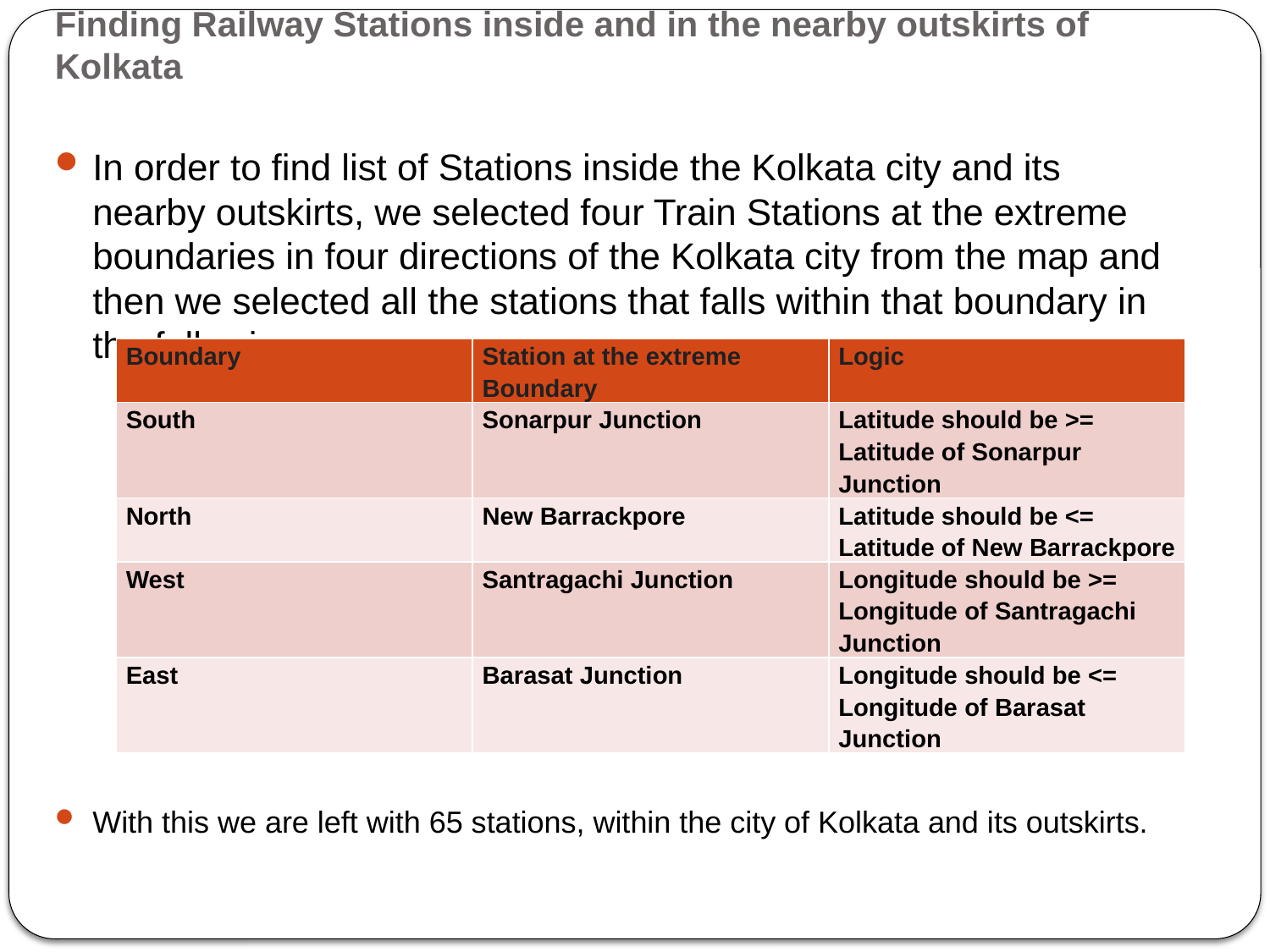

# Finding Railway Stations inside and in the nearby outskirts of  Kolkata
In order to find list of Stations inside the Kolkata city and its nearby outskirts, we selected four Train Stations at the extreme boundaries in four directions of the Kolkata city from the map and then we selected all the stations that falls within that boundary in the following manner:

With this we are left with 65 stations, within the city of Kolkata and its outskirts.

| Boundary | Station at the extreme Boundary | Logic |
| --- | --- | --- |
| South | Sonarpur Junction | Latitude should be >= Latitude of Sonarpur Junction |
| North | New Barrackpore | Latitude should be <= Latitude of New Barrackpore |
| West | Santragachi Junction | Longitude should be >= Longitude of Santragachi Junction |
| East | Barasat Junction | Longitude should be <= Longitude of Barasat Junction |